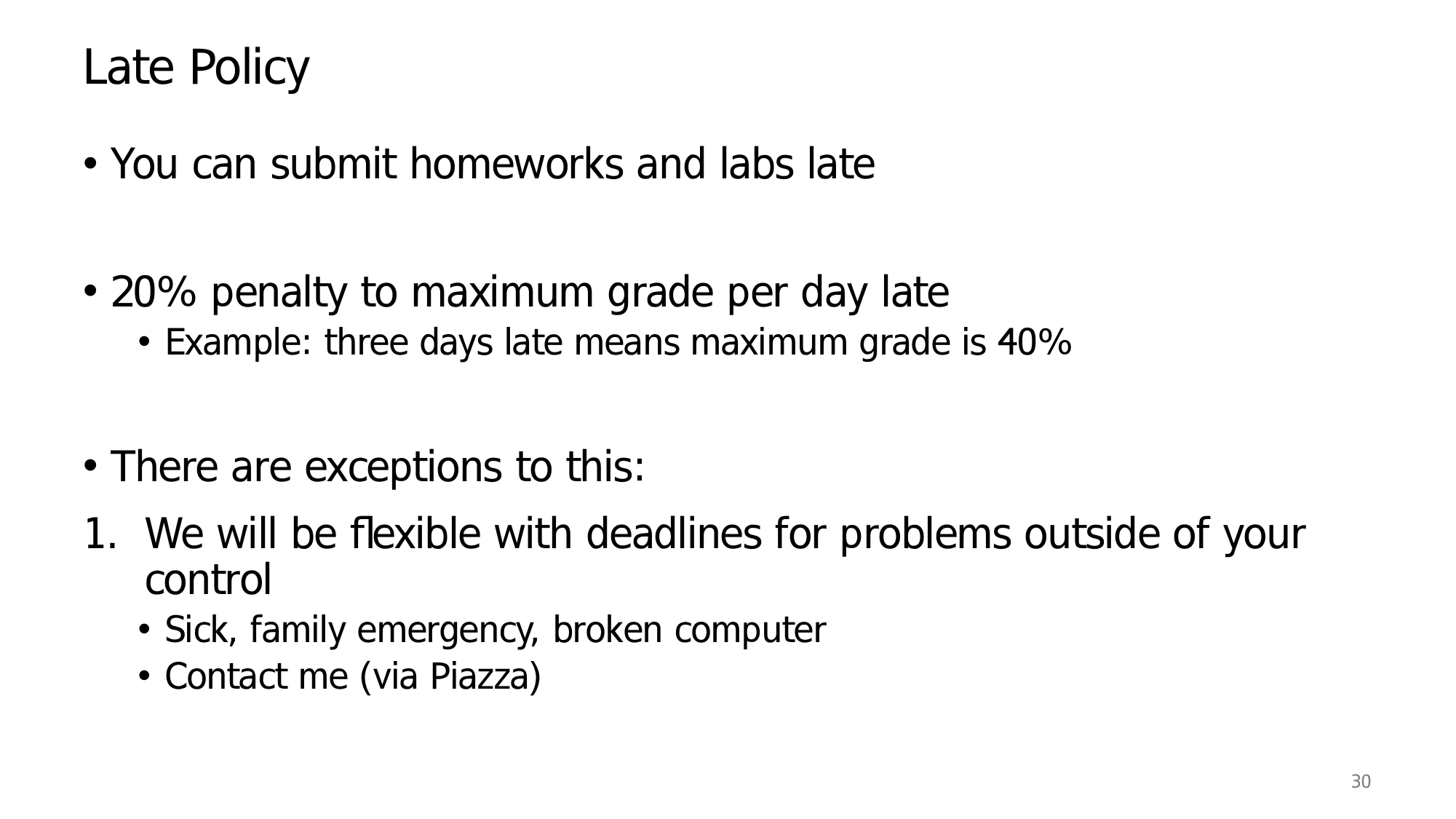

# Late Policy
You can submit homeworks and labs late

20% penalty to maximum grade per day late
Example: three days late means maximum grade is 40%

There are exceptions to this:
We will be flexible with deadlines for problems outside of your control
Sick, family emergency, broken computer
Contact me (via Piazza)

30